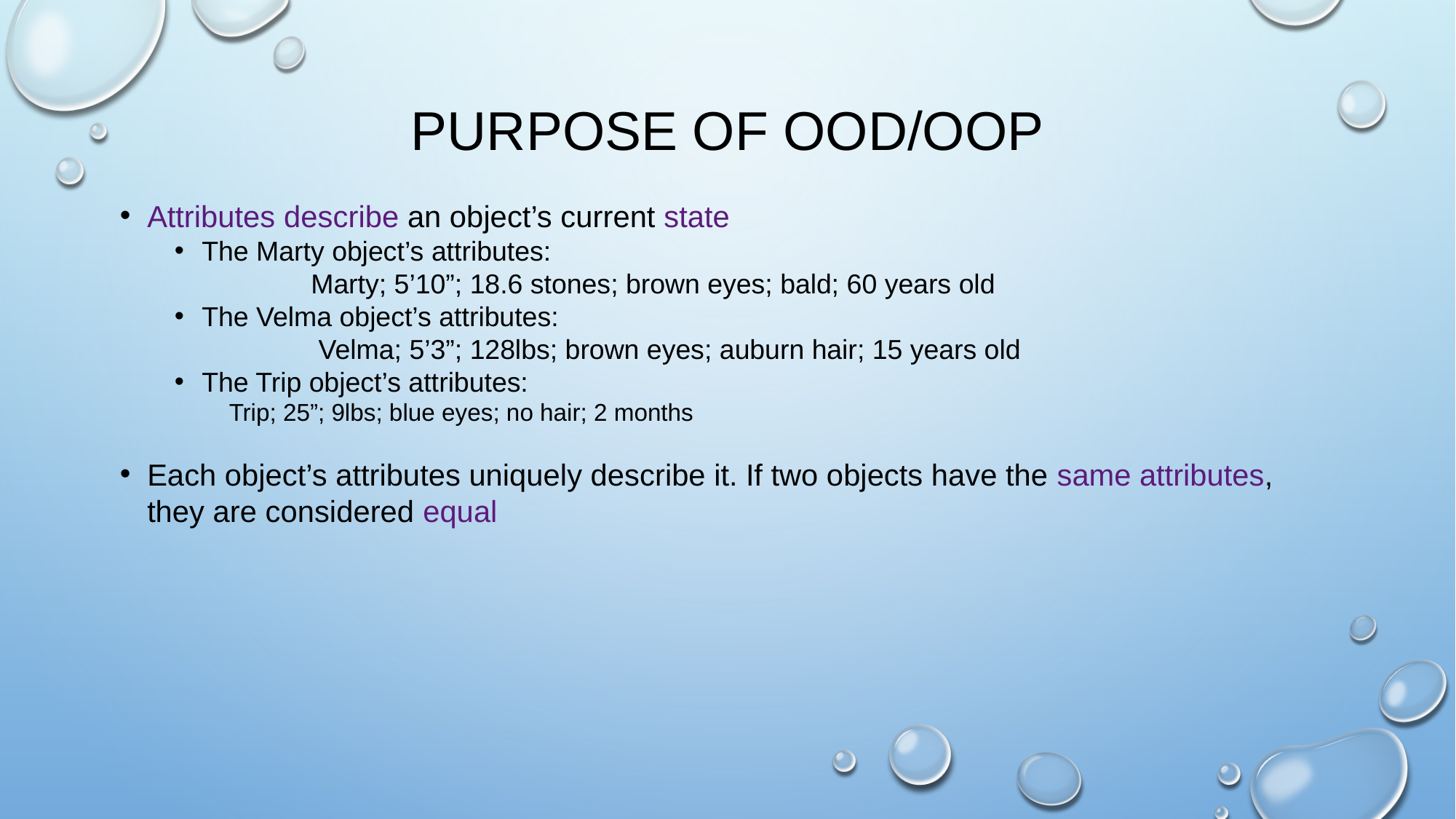

# Purpose of Ood/oop
Attributes describe an object’s current state
The Marty object’s attributes:
	Marty; 5’10”; 18.6 stones; brown eyes; bald; 60 years old
The Velma object’s attributes:
	 Velma; 5’3”; 128lbs; brown eyes; auburn hair; 15 years old
The Trip object’s attributes:
Trip; 25”; 9lbs; blue eyes; no hair; 2 months

Each object’s attributes uniquely describe it. If two objects have the same attributes, they are considered equal